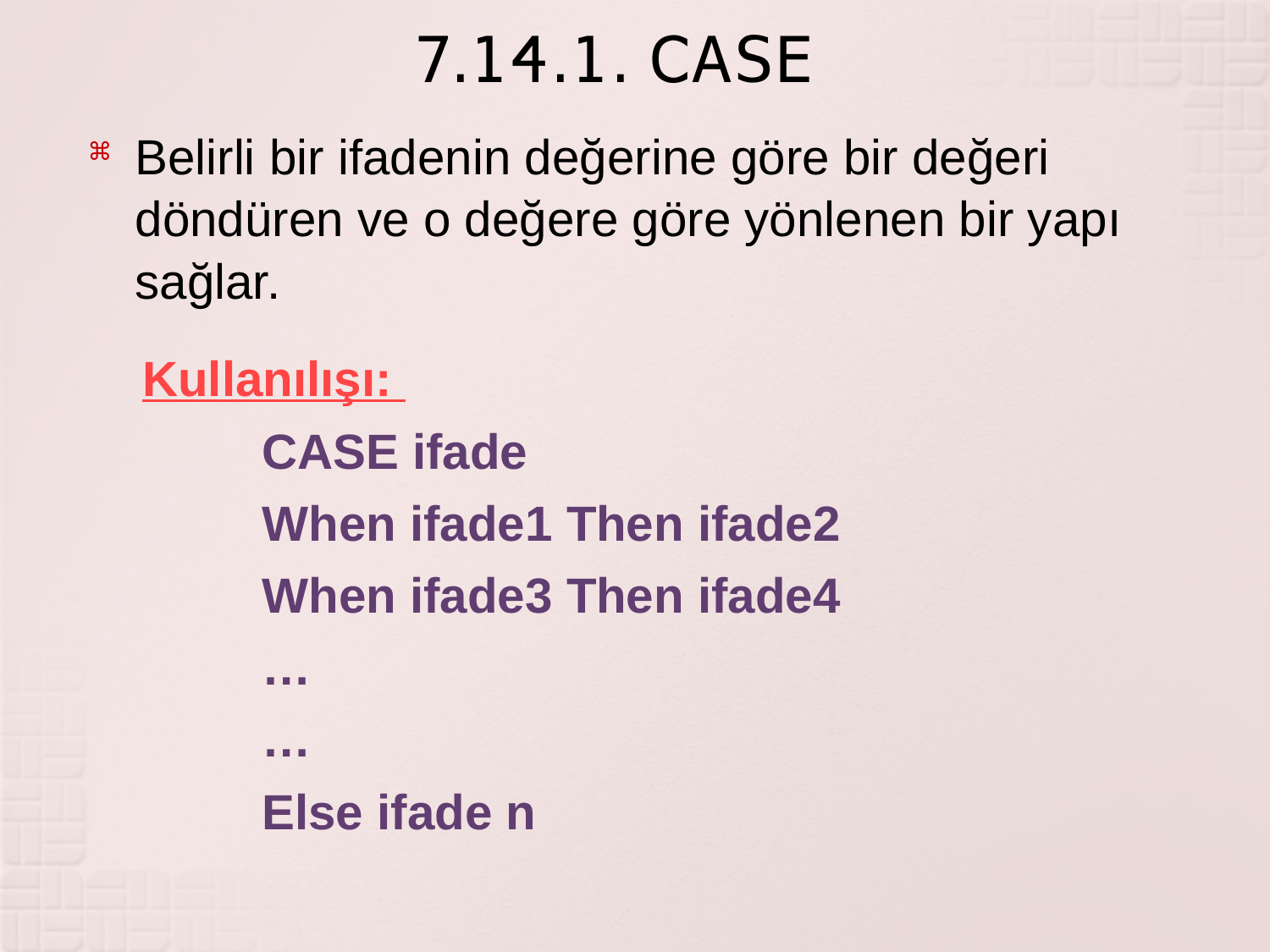

# 7.14.1. CASE
Belirli bir ifadenin değerine göre bir değeri döndüren ve o değere göre yönlenen bir yapı sağlar.

    Kullanılışı:
         	CASE ifade
		When ifade1 Then ifade2
		When ifade3 Then ifade4
		…
		…
		Else ifade n